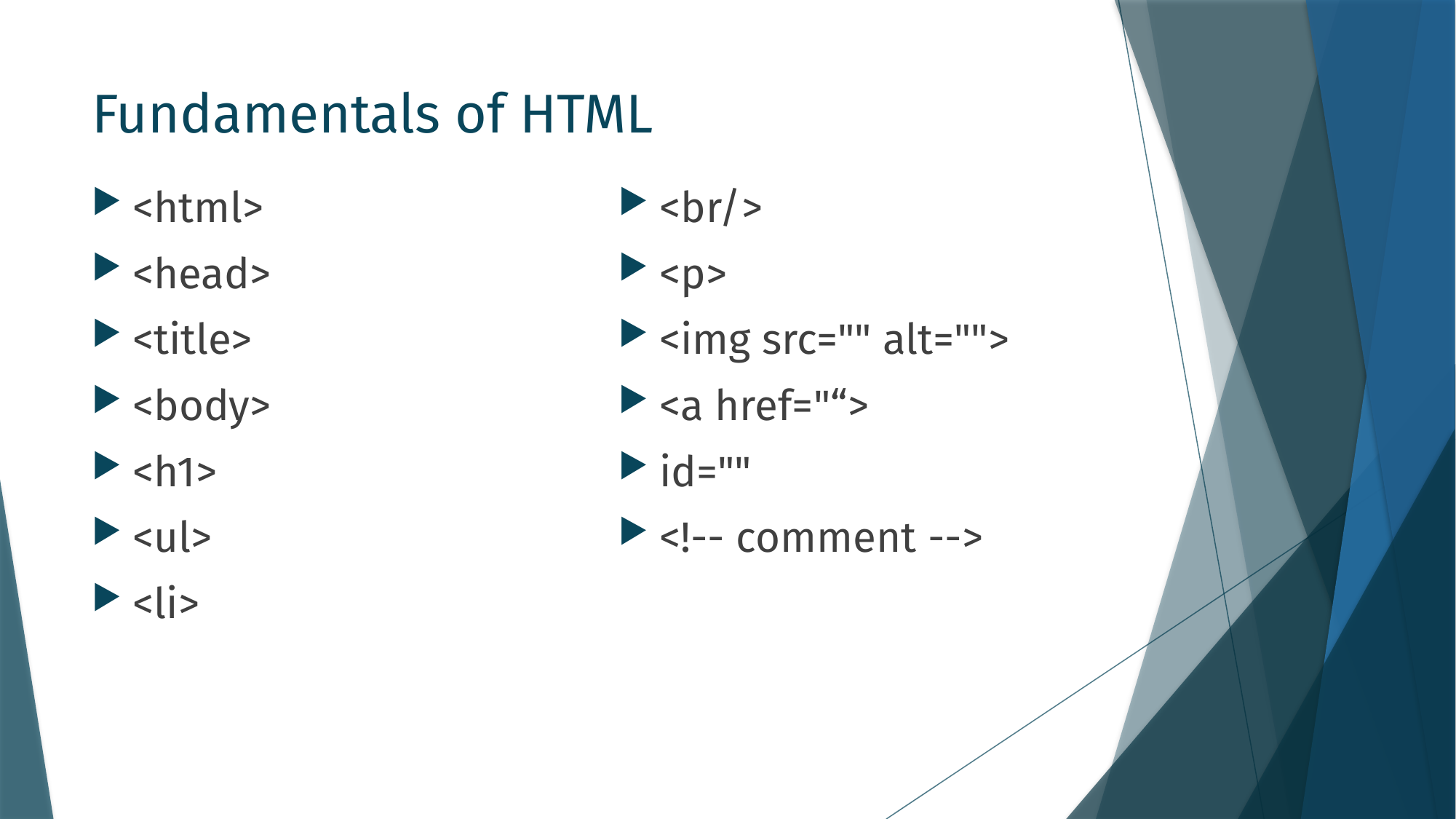

# Fundamentals of HTML
<html>
<head>
<title>
<body>
<h1>
<ul>
<li>
<br/>
<p>
<img src="" alt="">
<a href="“>
id=""
<!-- comment -->